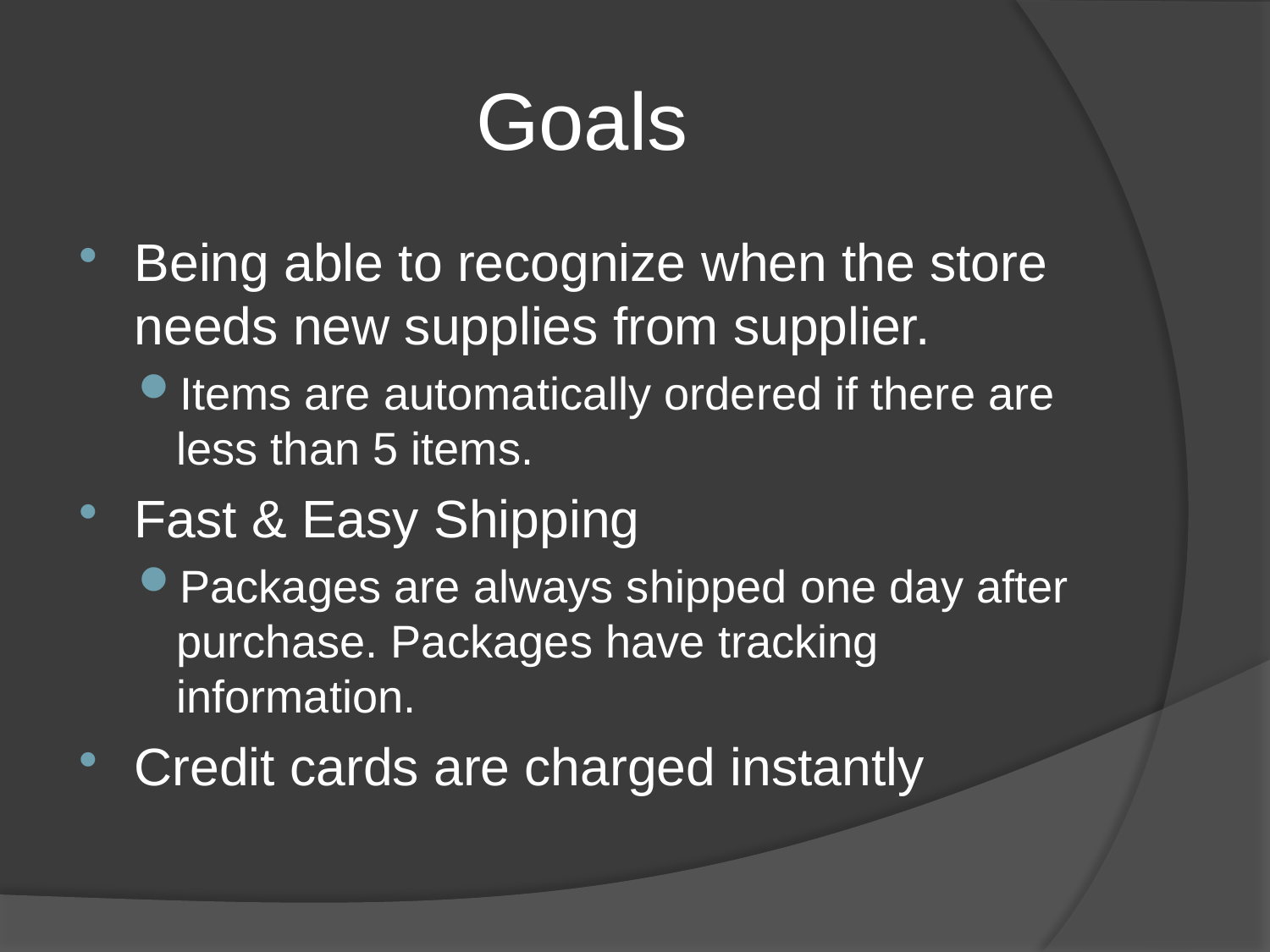

# Goals
Being able to recognize when the store needs new supplies from supplier.
Items are automatically ordered if there are less than 5 items.
Fast & Easy Shipping
Packages are always shipped one day after purchase. Packages have tracking information.
Credit cards are charged instantly